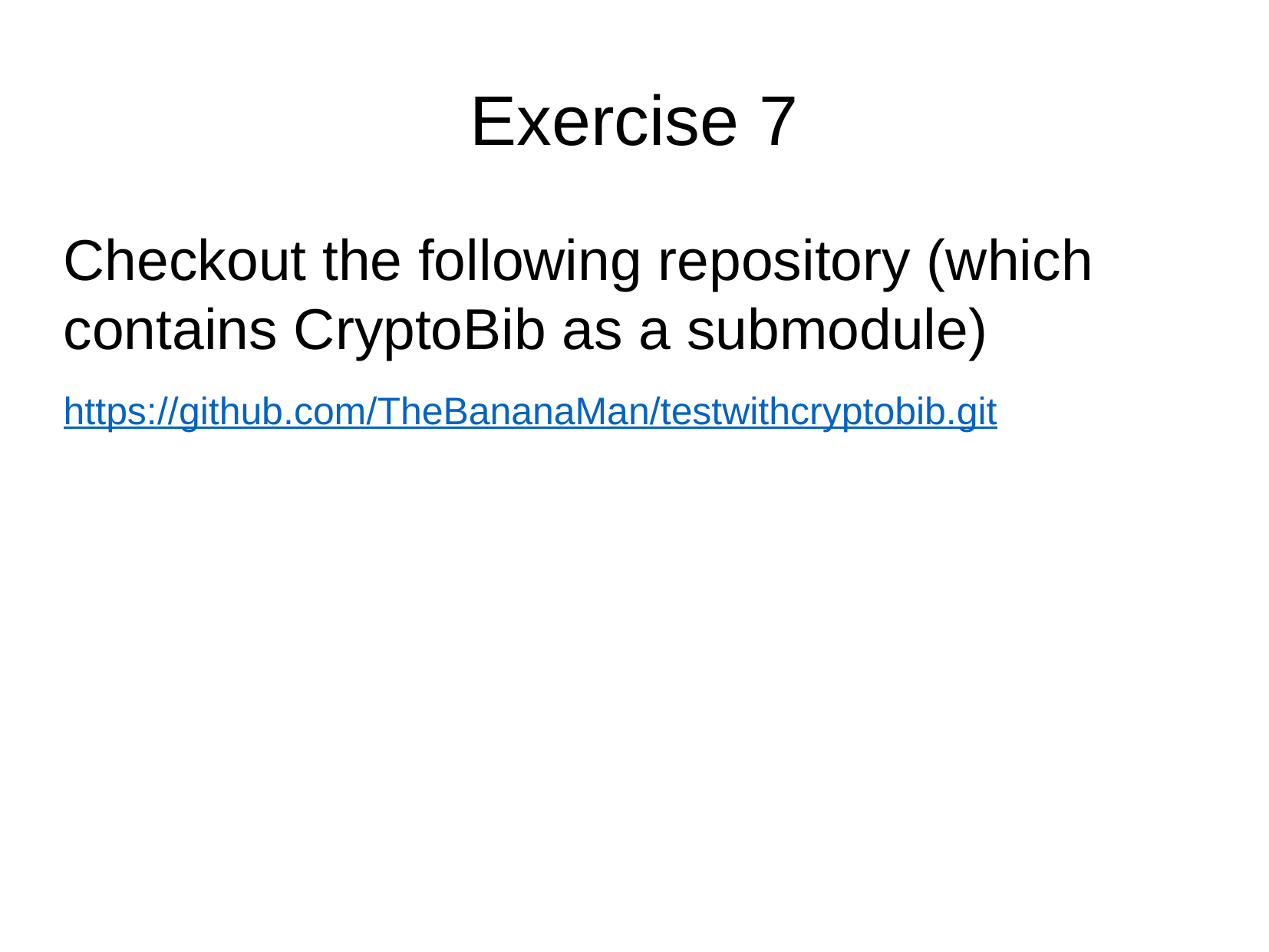

# Exercise 7
Checkout the following repository (which contains CryptoBib as a submodule)
https://github.com/TheBananaMan/testwithcryptobib.git